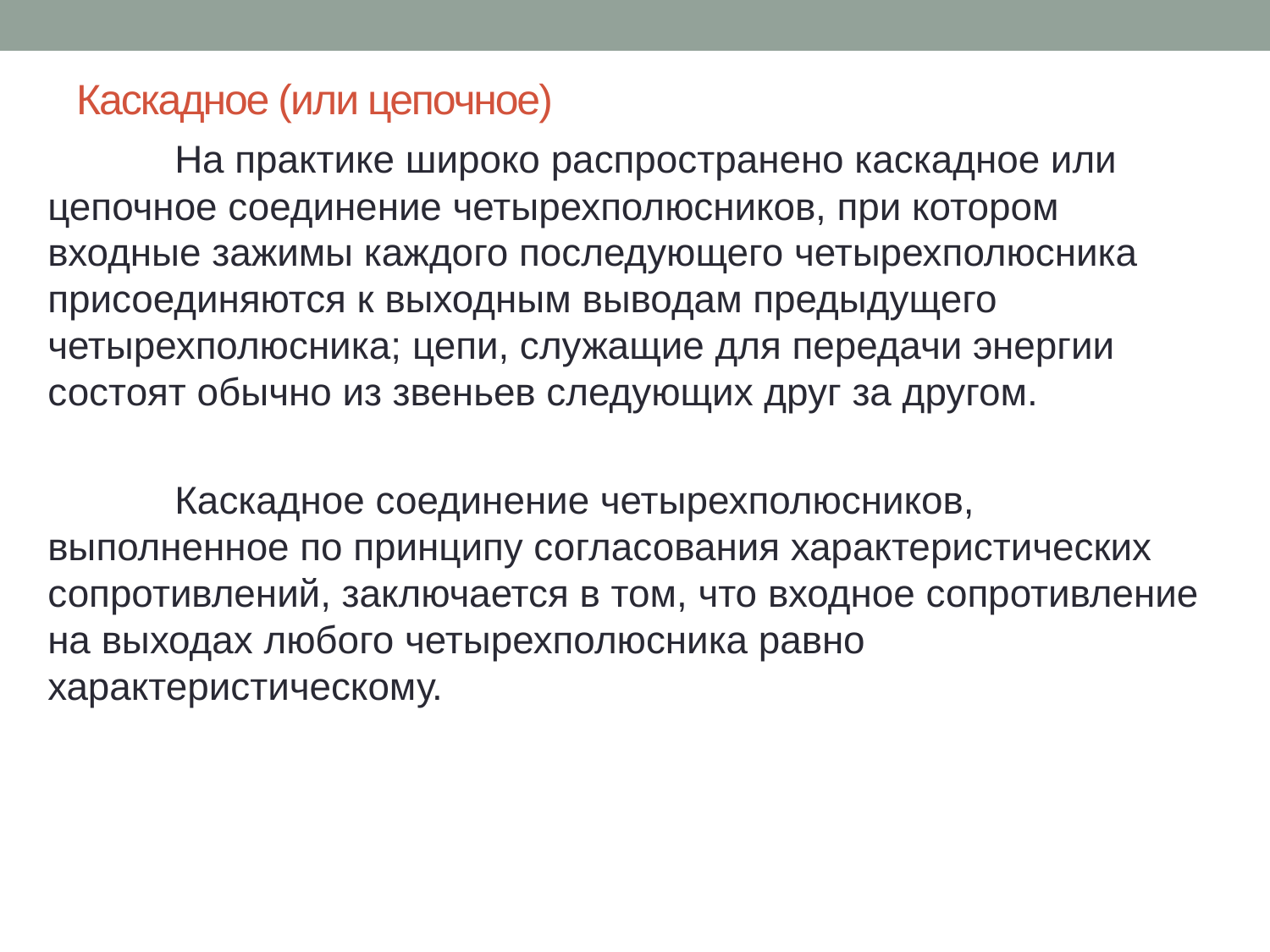

Каскадное (или цепочное)
	На практике широко распространено каскадное или цепочное соединение четырехполюсников, при котором входные зажимы каждого последующего четырехполюсника присоединяются к выходным выводам предыдущего четырехполюсника; цепи, служащие для передачи энергии состоят обычно из звеньев следующих друг за другом.

	Каскадное соединение четырехполюсников, выполненное по принципу согласования характеристических сопротивлений, заключается в том, что входное сопротивление на выходах любого четырехполюсника равно характеристическому.